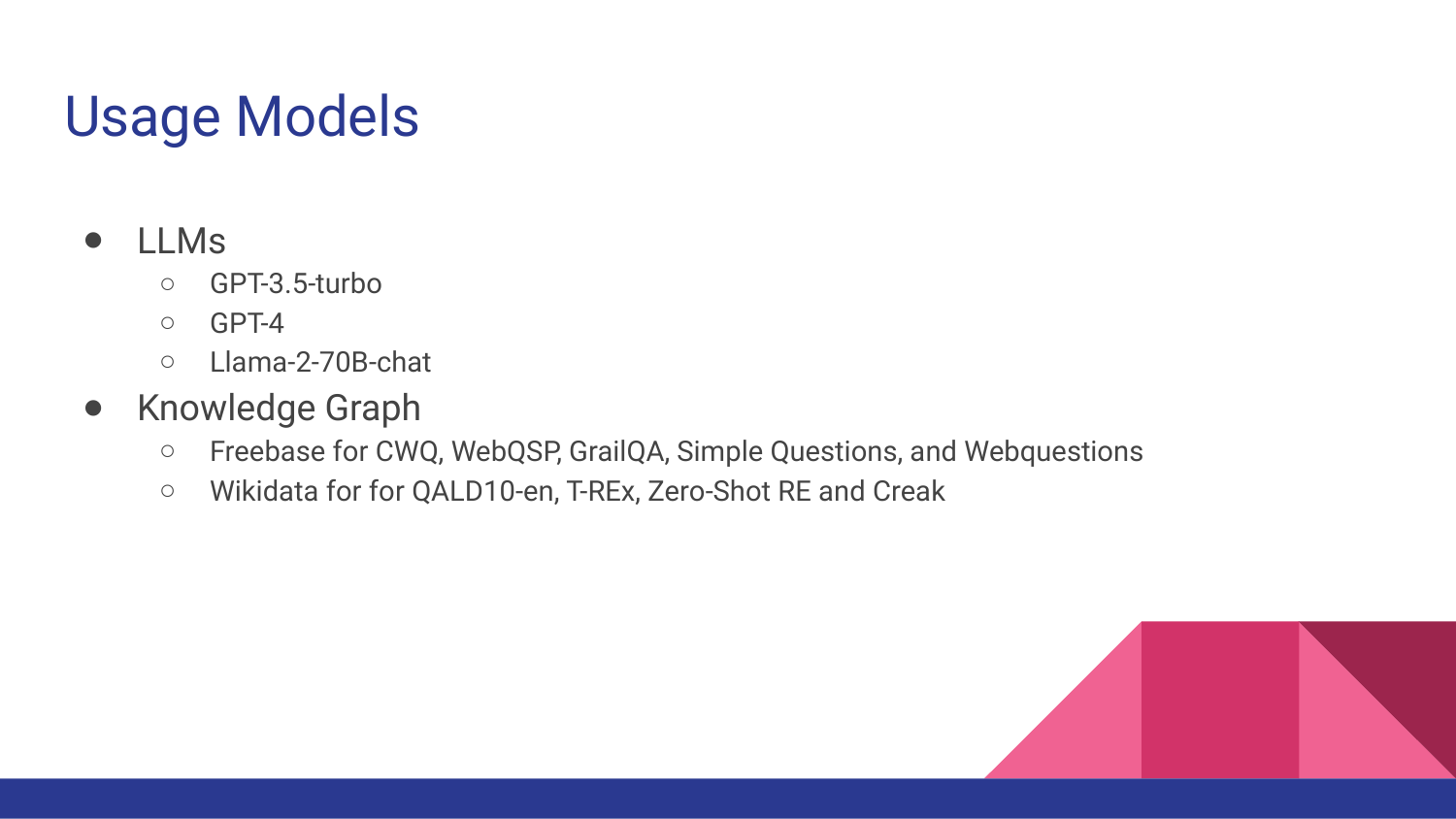

# Usage Models
LLMs
GPT-3.5-turbo
GPT-4
Llama-2-70B-chat
Knowledge Graph
Freebase for CWQ, WebQSP, GrailQA, Simple Questions, and Webquestions
Wikidata for for QALD10-en, T-REx, Zero-Shot RE and Creak